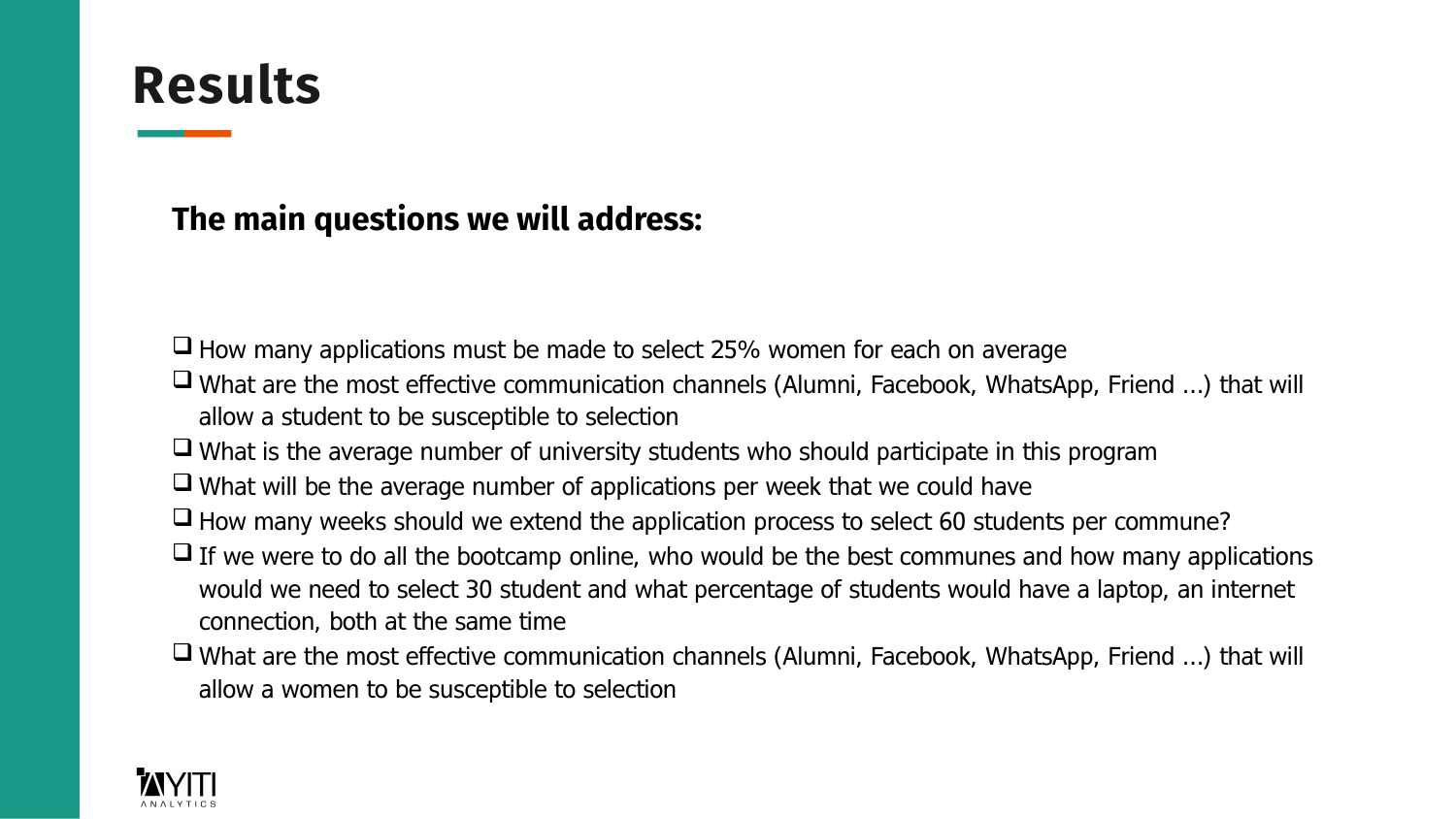

Results
The main questions we will address:

How many applications must be made to select 25% women for each on average
What are the most effective communication channels (Alumni, Facebook, WhatsApp, Friend ...) that will allow a student to be susceptible to selection
What is the average number of university students who should participate in this program
What will be the average number of applications per week that we could have
How many weeks should we extend the application process to select 60 students per commune?
If we were to do all the bootcamp online, who would be the best communes and how many applications would we need to select 30 student and what percentage of students would have a laptop, an internet connection, both at the same time
What are the most effective communication channels (Alumni, Facebook, WhatsApp, Friend ...) that will allow a women to be susceptible to selection